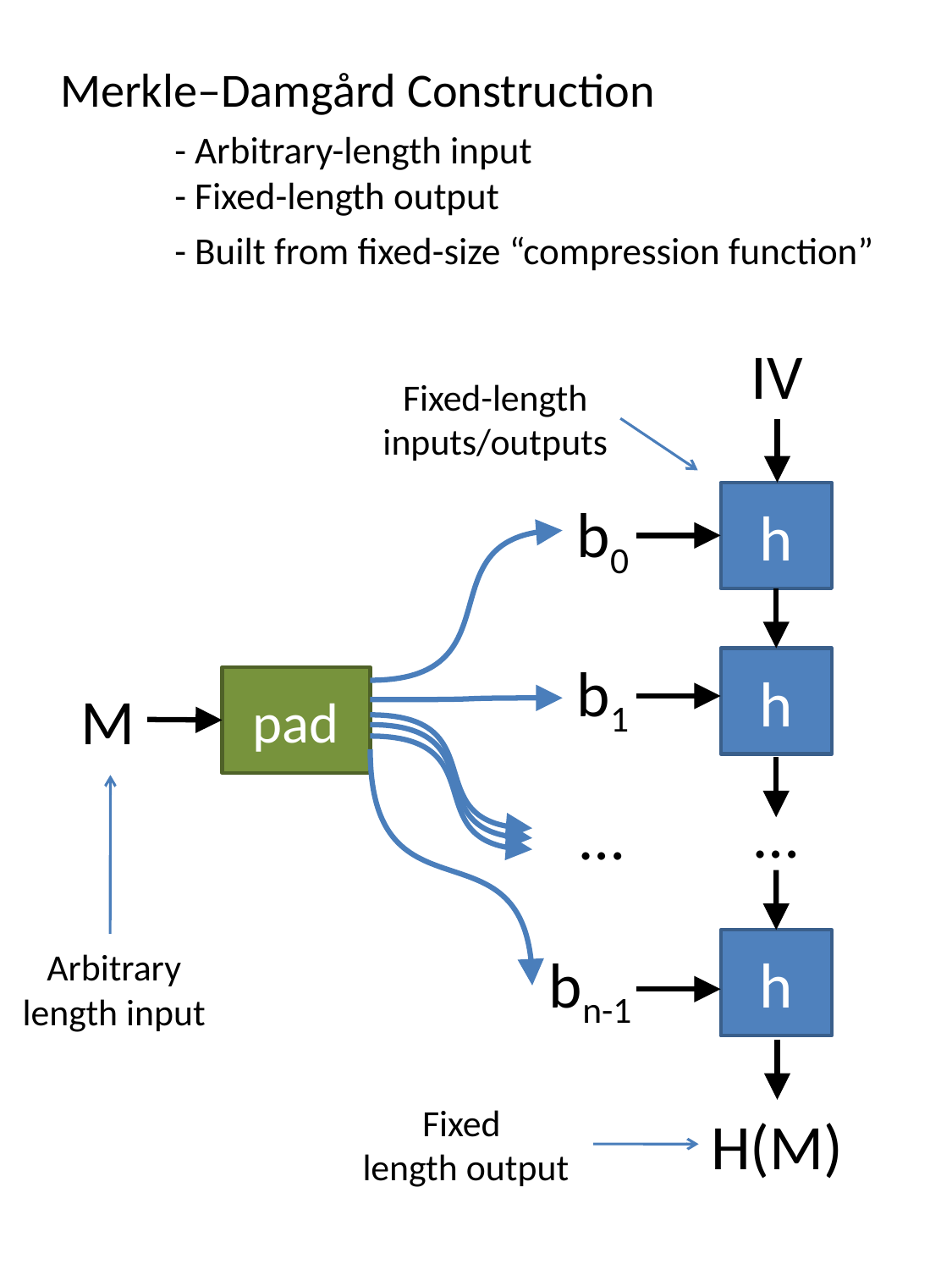

Merkle–Damgård Construction
	- Arbitrary-length input
	- Fixed-length output
	- Built from fixed-size “compression function”
IV
Fixed-length inputs/outputs
h
b0
b1
h
pad
M
…
…
h
Arbitrary length input
bn-1
Fixed
length output
H(M)